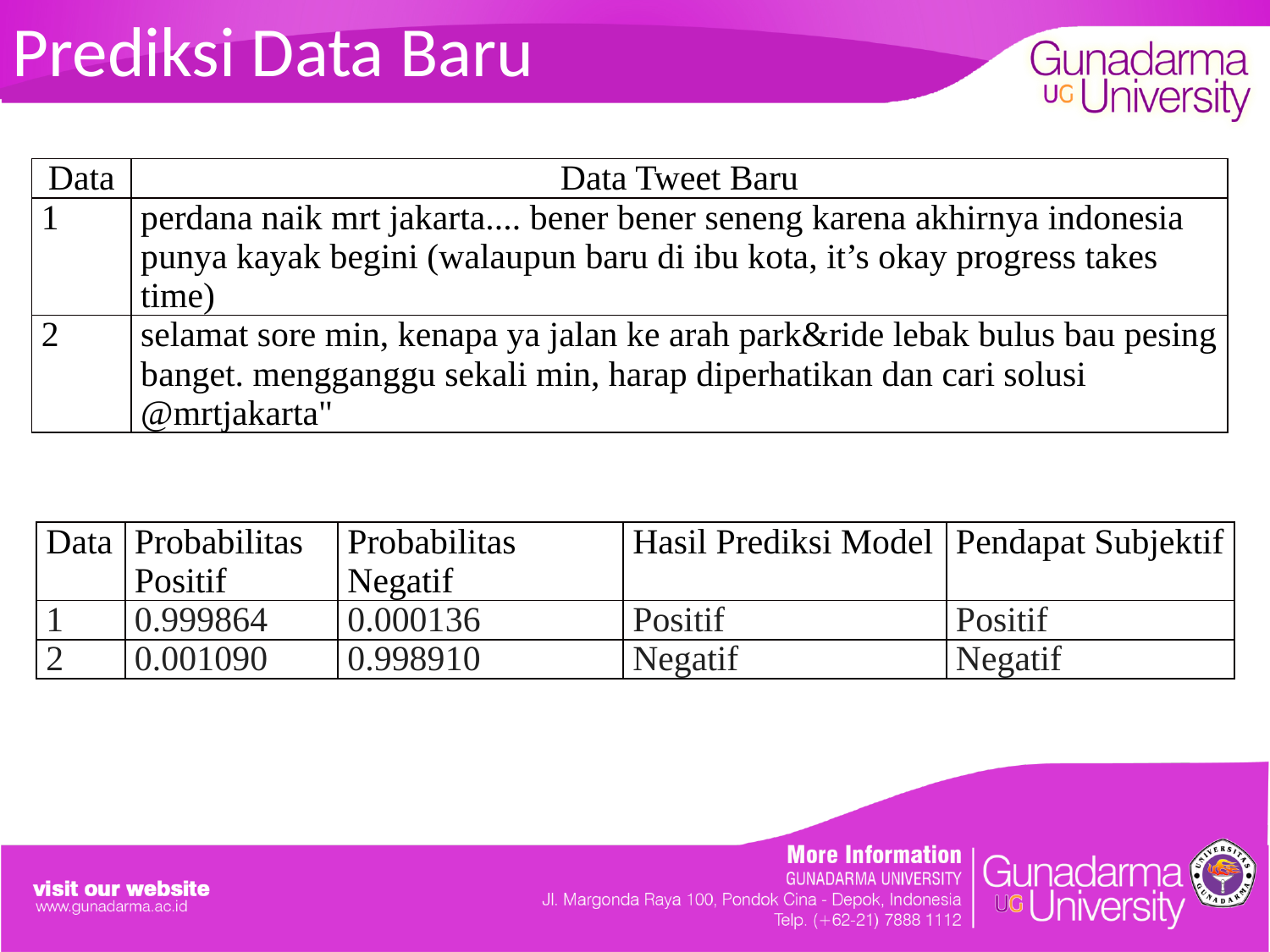

# Prediksi Data Baru
| Data | Data Tweet Baru |
| --- | --- |
| 1 | perdana naik mrt jakarta.... bener bener seneng karena akhirnya indonesia punya kayak begini (walaupun baru di ibu kota, it’s okay progress takes time) |
| 2 | selamat sore min, kenapa ya jalan ke arah park&ride lebak bulus bau pesing banget. mengganggu sekali min, harap diperhatikan dan cari solusi @mrtjakarta" |
| Data | Probabilitas Positif | Probabilitas Negatif | Hasil Prediksi Model | Pendapat Subjektif |
| --- | --- | --- | --- | --- |
| 1 | 0.999864 | 0.000136 | Positif | Positif |
| 2 | 0.001090 | 0.998910 | Negatif | Negatif |